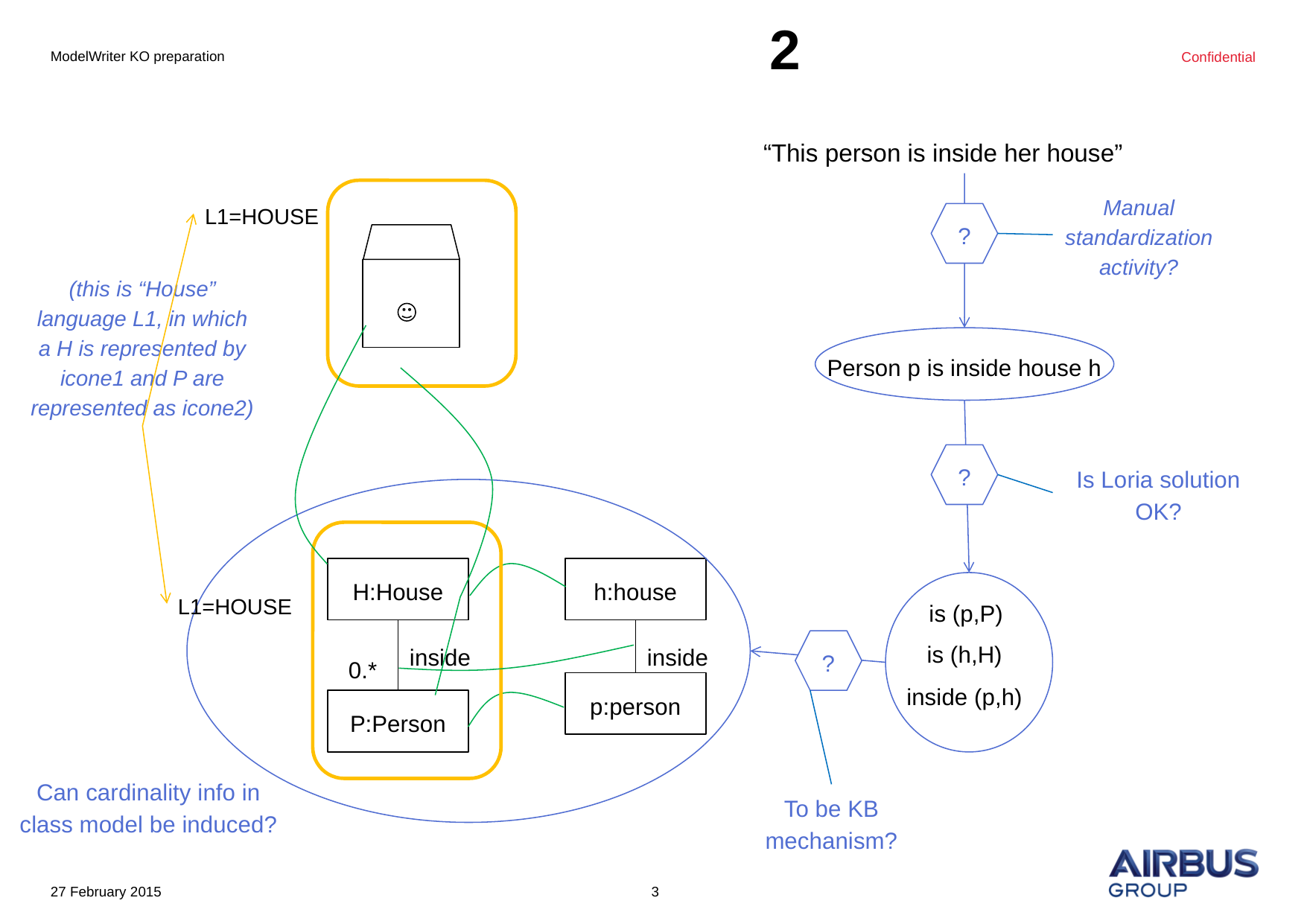

2
ModelWriter KO preparation
“This person is inside her house”

Manual standardization activity?
L1=HOUSE
?

(this is “House” language L1, in which a H is represented by icone1 and P are represented as icone2)

Person p is inside house h

?
Is Loria solution OK?

H:House
h:house

L1=HOUSE
is (p,P)
is (h,H)
?
inside
inside

0.*
p:person
inside (p,h)
P:Person

Can cardinality info in class model be induced?
To be KB mechanism?
3
27 February 2015